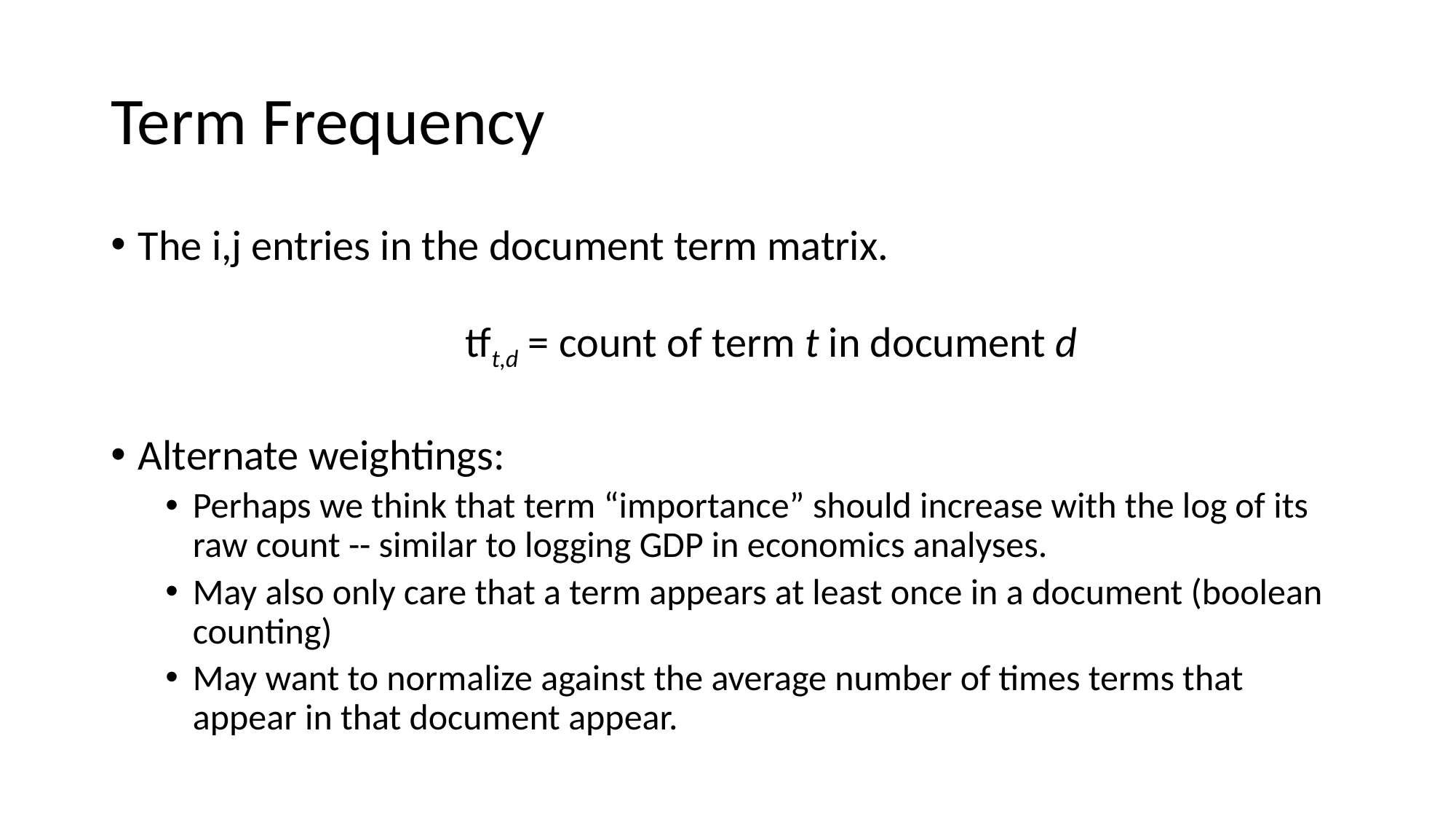

# Term Frequency
The i,j entries in the document term matrix.
			tft,d = count of term t in document d
Alternate weightings:
Perhaps we think that term “importance” should increase with the log of its raw count -- similar to logging GDP in economics analyses.
May also only care that a term appears at least once in a document (boolean counting)
May want to normalize against the average number of times terms that appear in that document appear.